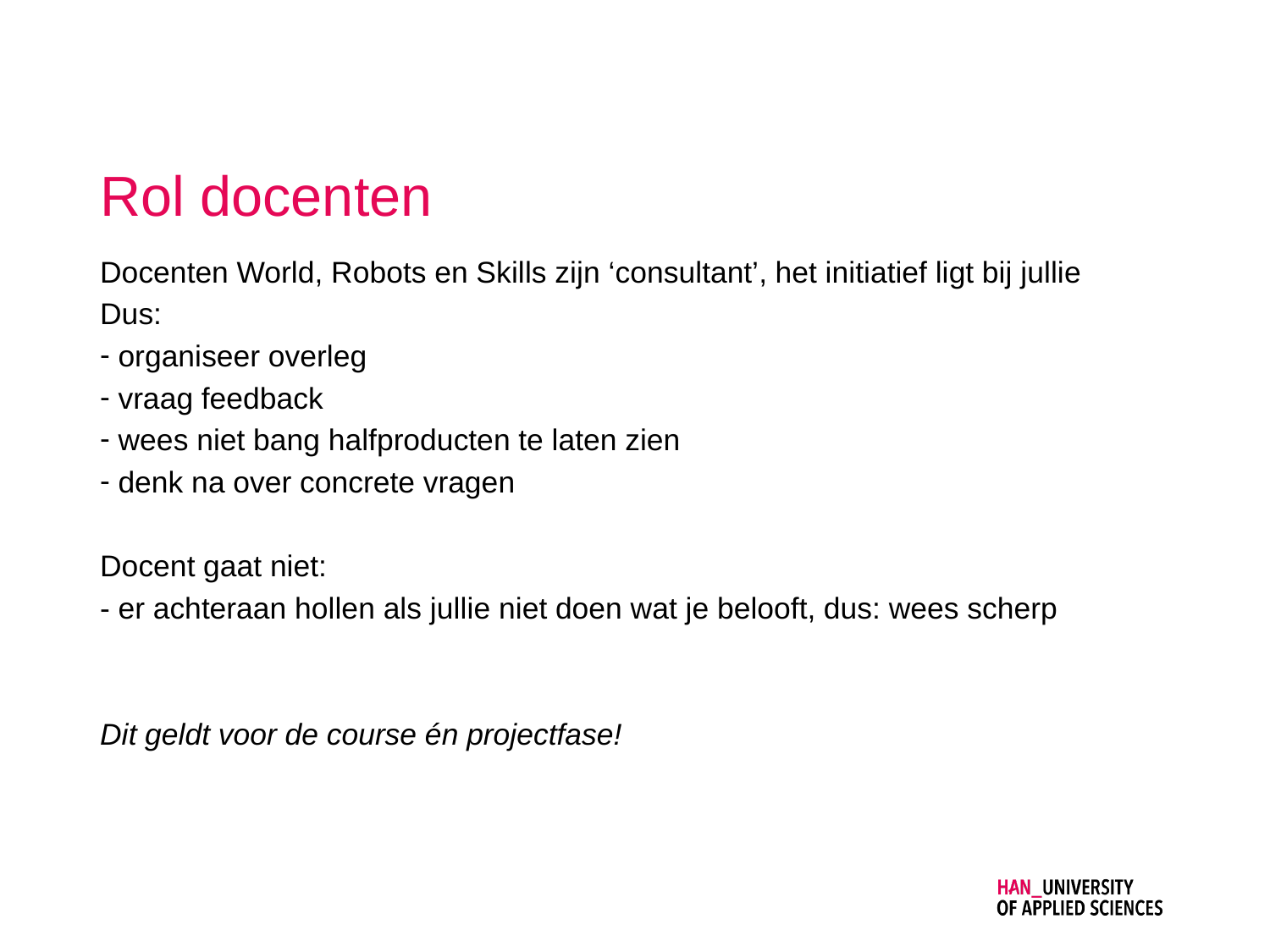

# Rol docenten

Docenten World, Robots en Skills zijn ‘consultant’, het initiatief ligt bij jullie
Dus:
 organiseer overleg
 vraag feedback
 wees niet bang halfproducten te laten zien
 denk na over concrete vragen

Docent gaat niet:
- er achteraan hollen als jullie niet doen wat je belooft, dus: wees scherp

Dit geldt voor de course én projectfase!